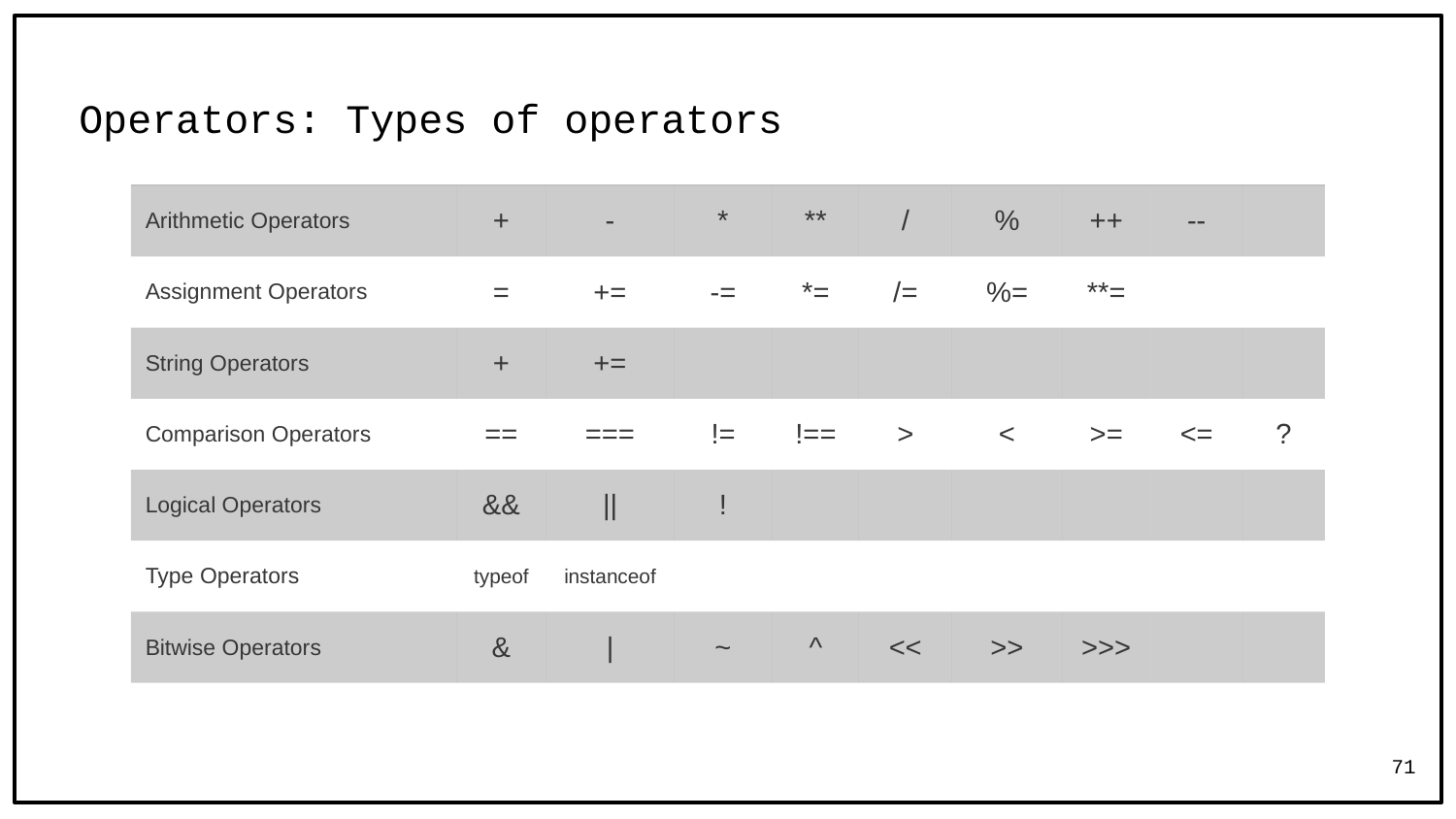

# Operators: Types of operators

| Arithmetic Operators | + | - | \* | \*\* | / | % | ++ | -- |  |
| --- | --- | --- | --- | --- | --- | --- | --- | --- | --- |
| Assignment Operators | = | += | -= | \*= | /= | %= | \*\*= |  |  |
| String Operators | + | += |  |  |  |  |  |  |  |
| Comparison Operators | == | === | != | !== | > | < | >= | <= | ? |
| Logical Operators | && | || | ! |  |  |  |  |  |  |
| Type Operators | typeof | instanceof |  |  |  |  |  |  |  |
| Bitwise Operators | & | | | ~ | ^ | << | >> | >>> |  |  |
71